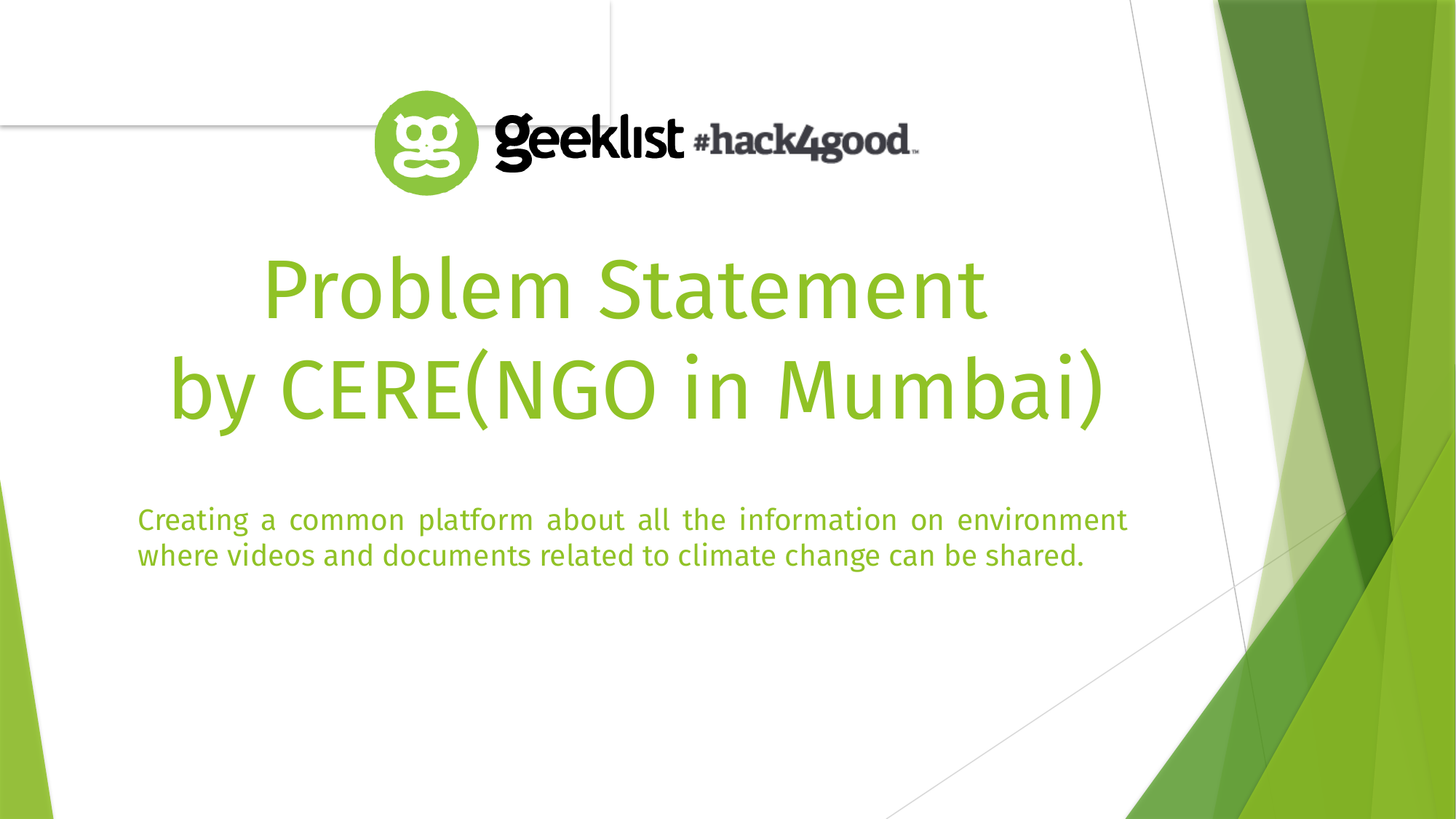

# Problem Statement by CERE(NGO in Mumbai)

Creating a common platform about all the information on environment where videos and documents related to climate change can be shared.